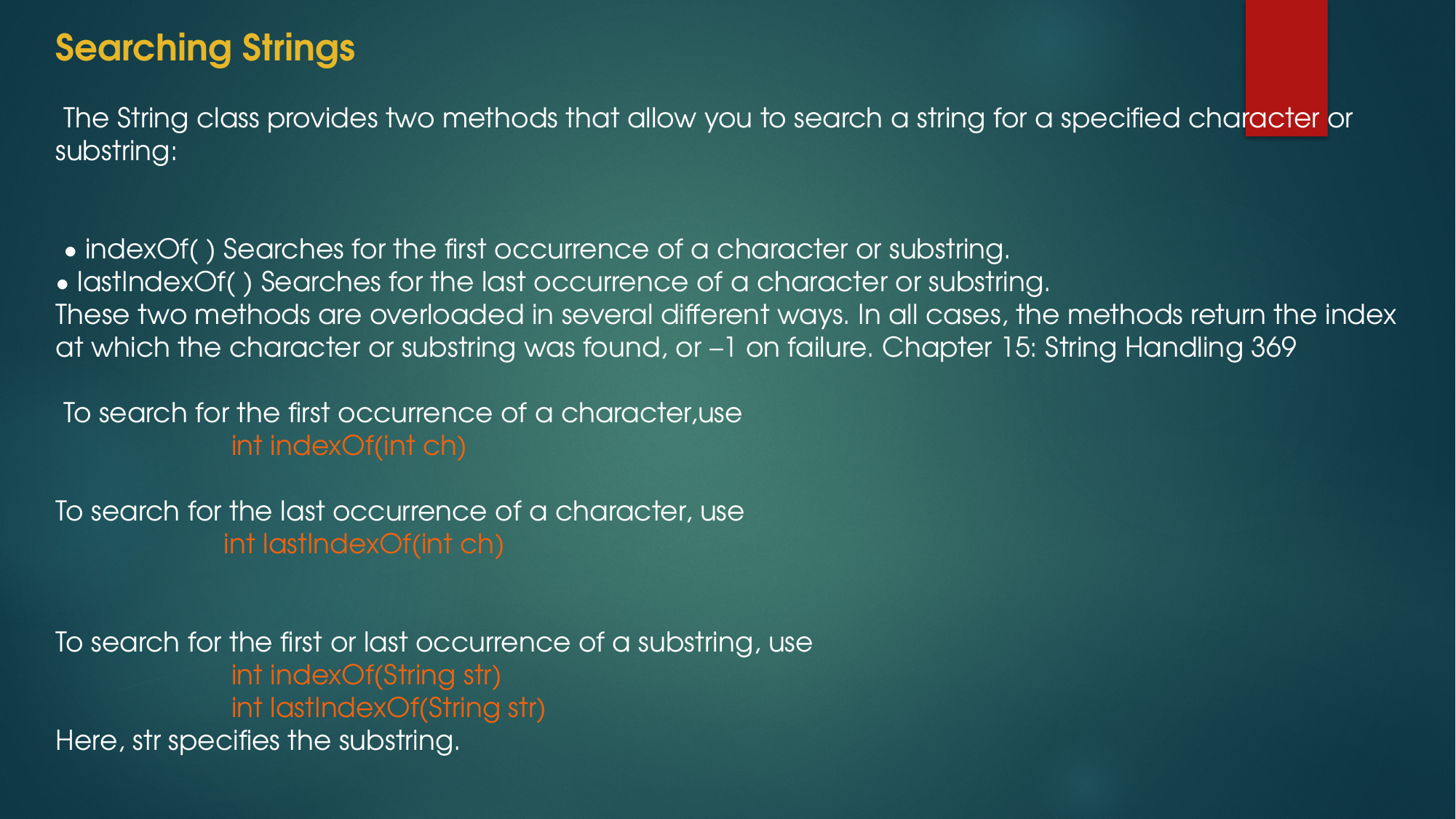

Searching Strings

 The String class provides two methods that allow you to search a string for a specified character or substring:

 • indexOf( ) Searches for the first occurrence of a character or substring.
• lastIndexOf( ) Searches for the last occurrence of a character or substring.
These two methods are overloaded in several different ways. In all cases, the methods return the index at which the character or substring was found, or –1 on failure. Chapter 15: String Handling 369

 To search for the first occurrence of a character,use
                       int indexOf(int ch)

To search for the last occurrence of a character, use
                      int lastIndexOf(int ch)

To search for the first or last occurrence of a substring, use
                       int indexOf(String str)
                       int lastIndexOf(String str)
Here, str specifies the substring.